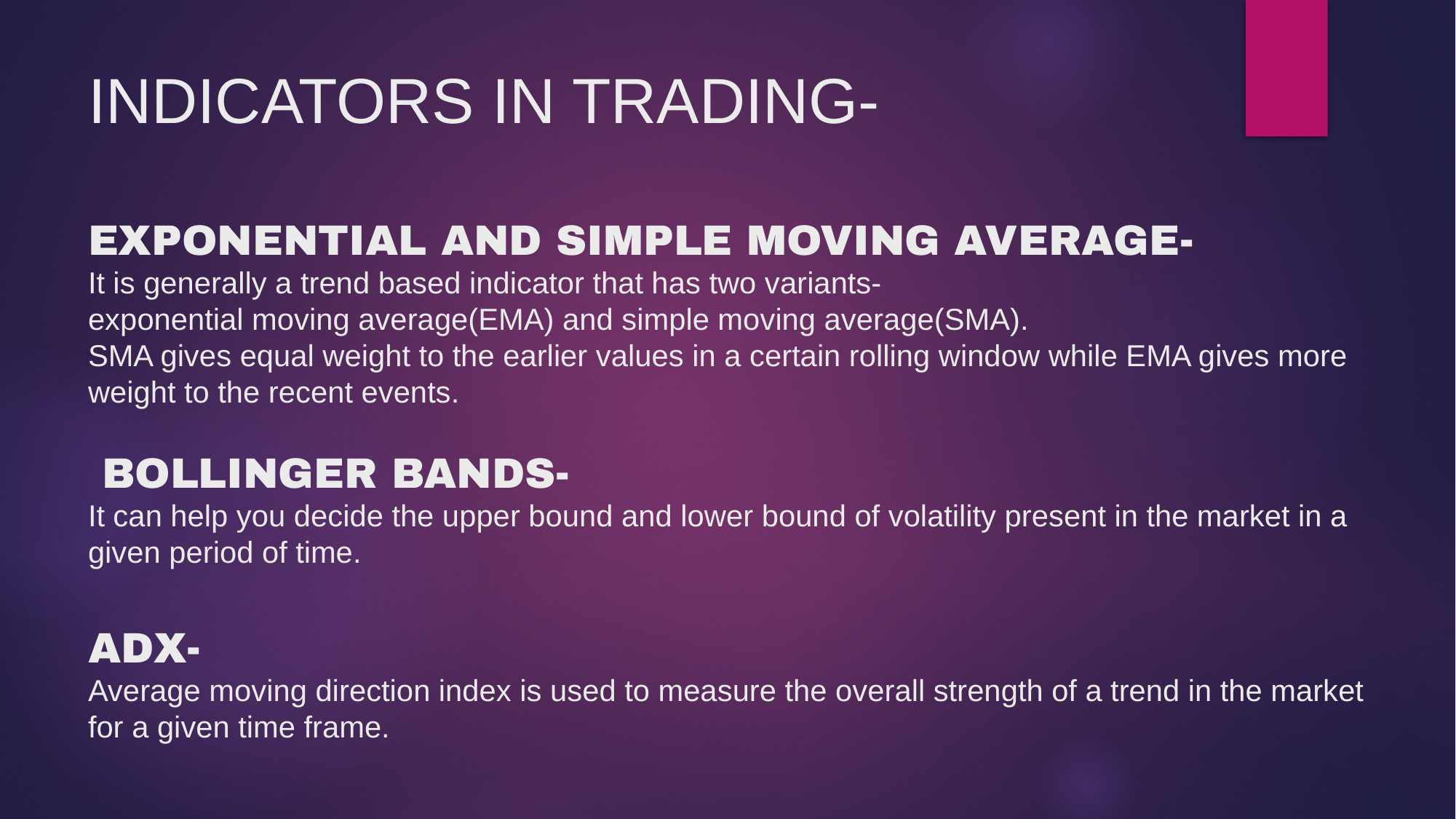

# INDICATORS IN TRADING- EXPONENTIAL AND SIMPLE MOVING AVERAGE- It is generally a trend based indicator that has two variants- exponential moving average(EMA) and simple moving average(SMA). SMA gives equal weight to the earlier values in a certain rolling window while EMA gives more weight to the recent events. BOLLINGER BANDS- It can help you decide the upper bound and lower bound of volatility present in the market in a given period of time. ADX- Average moving direction index is used to measure the overall strength of a trend in the market for a given time frame.